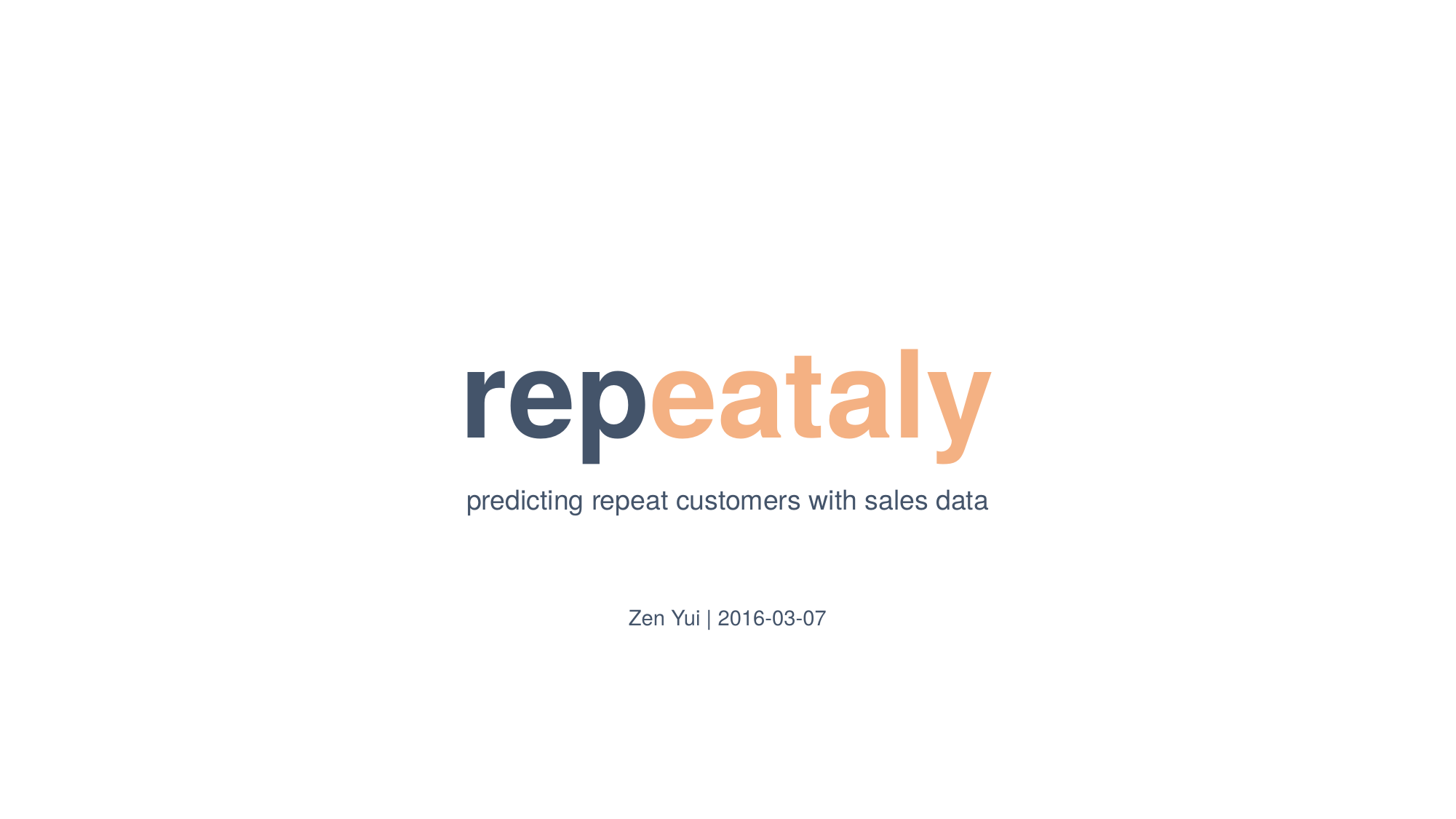

# repeataly
predicting repeat customers with sales data

Zen Yui | 2016-03-07